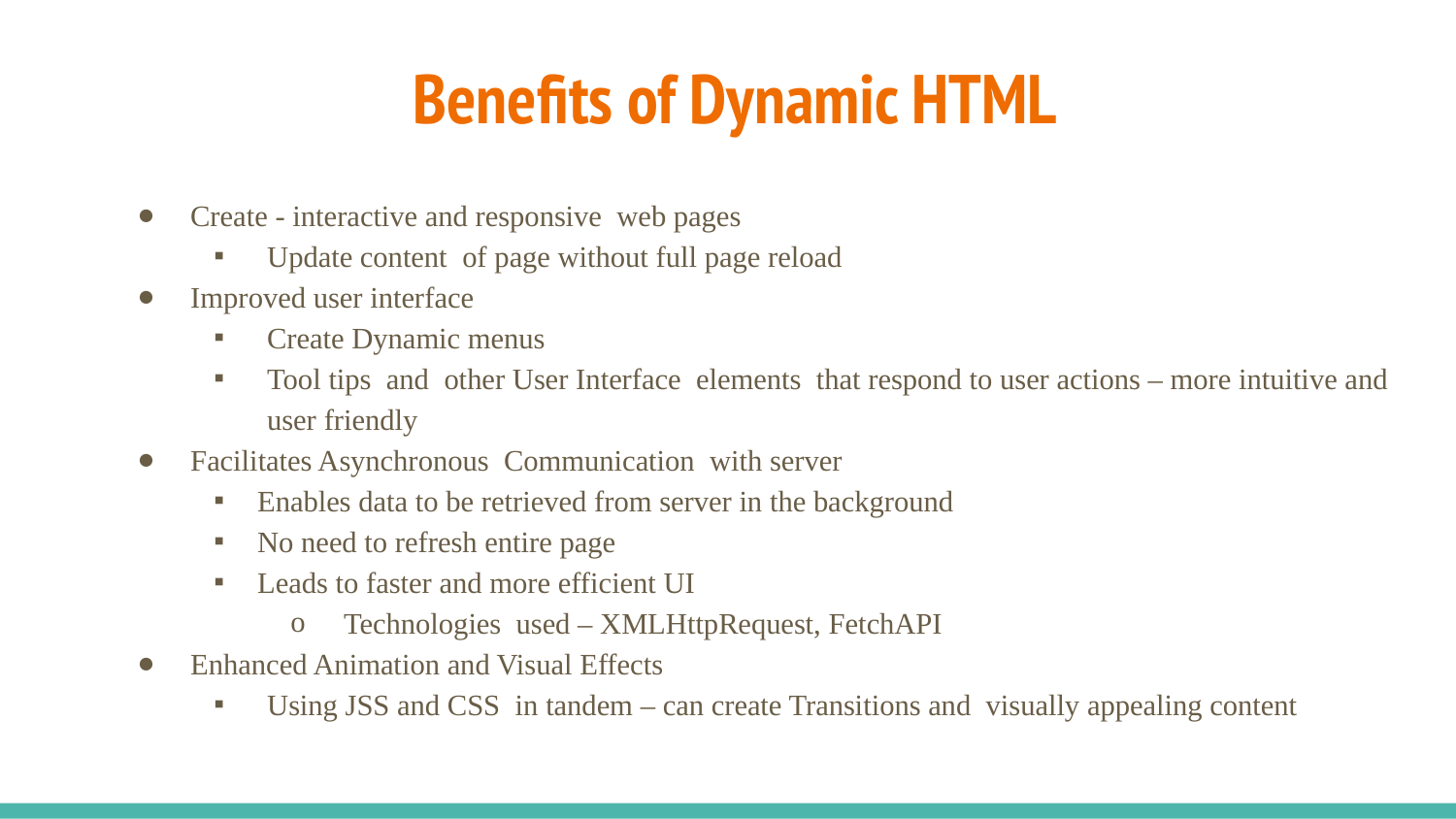

# Benefits of Dynamic HTML
Create - interactive and responsive  web pages
Update content  of page without full page reload
Improved user interface
Create Dynamic menus
Tool tips  and  other User Interface  elements  that respond to user actions – more intuitive and user friendly
Facilitates Asynchronous  Communication  with server
Enables data to be retrieved from server in the background
No need to refresh entire page
Leads to faster and more efficient UI
Technologies  used – XMLHttpRequest, FetchAPI
Enhanced Animation and Visual Effects
Using JSS and CSS  in tandem – can create Transitions and  visually appealing content